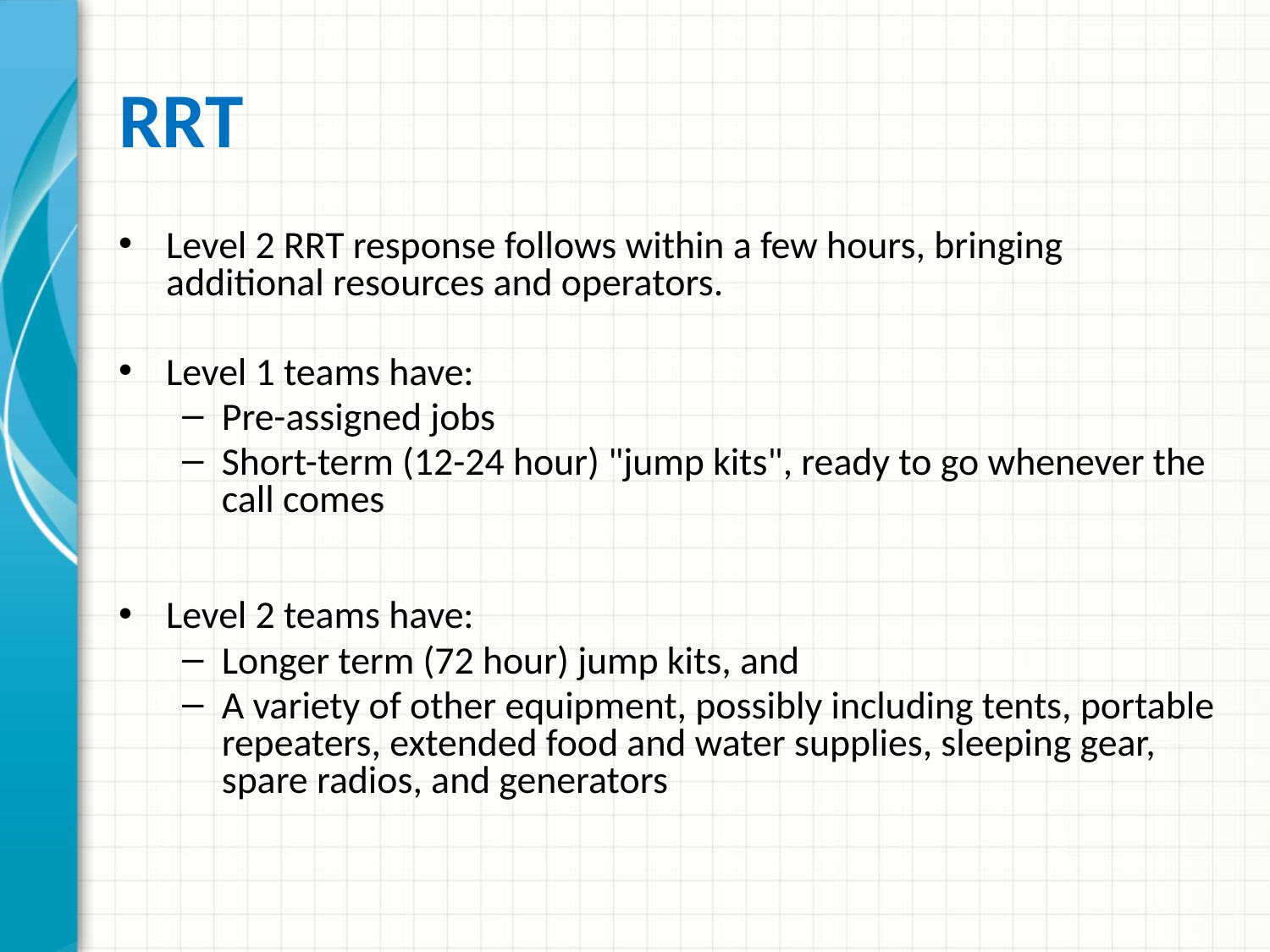

# RRT
Level 2 RRT response follows within a few hours, bringing additional resources and operators.

Level 1 teams have:
Pre-assigned jobs
Short-term (12-24 hour) "jump kits", ready to go whenever the call comes

Level 2 teams have:
Longer term (72 hour) jump kits, and
A variety of other equipment, possibly including tents, portable repeaters, extended food and water supplies, sleeping gear, spare radios, and generators